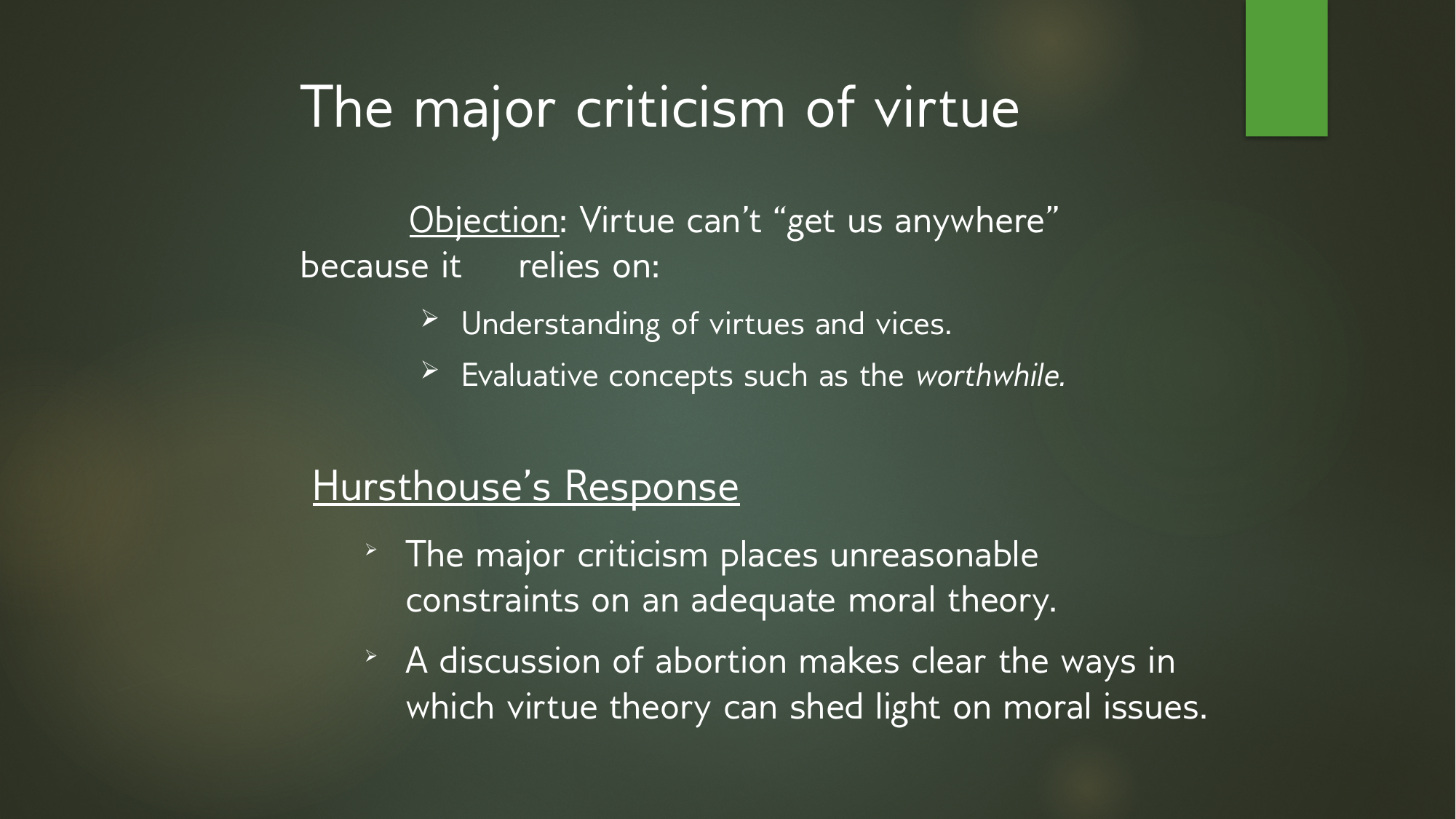

The major criticism of virtue
	Objection: Virtue can’t “get us anywhere” 	because it 	relies on:
Understanding of virtues and vices.
Evaluative concepts such as the worthwhile.

Hursthouse’s Response
The major criticism places unreasonable constraints on an adequate moral theory.
A discussion of abortion makes clear the ways in which virtue theory can shed light on moral issues.